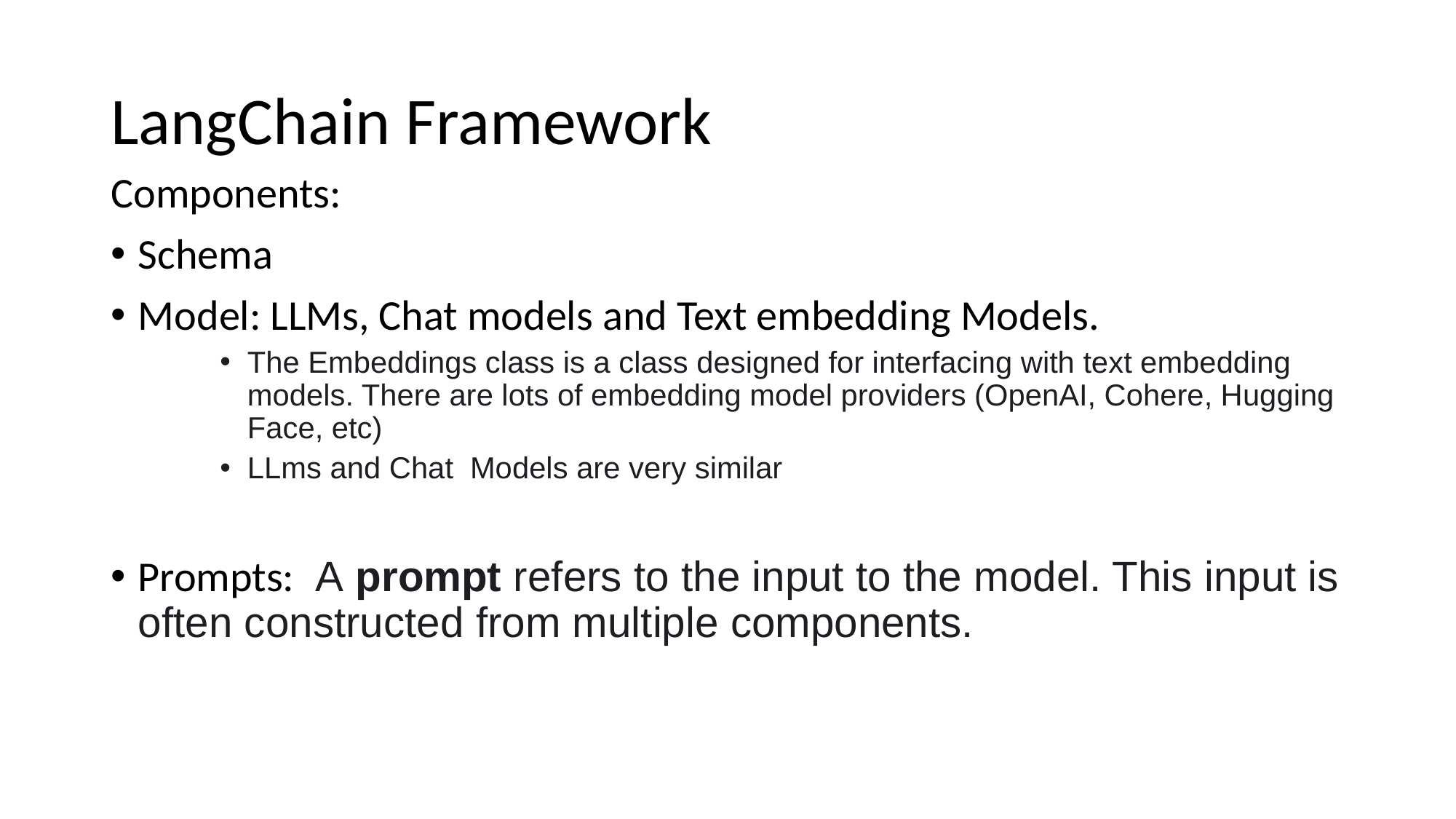

# LangChain Framework
Components:
Schema
Model: LLMs, Chat models and Text embedding Models.
The Embeddings class is a class designed for interfacing with text embedding models. There are lots of embedding model providers (OpenAI, Cohere, Hugging Face, etc)
LLms and Chat  Models are very similar

Prompts:  A prompt refers to the input to the model. This input is often constructed from multiple components.